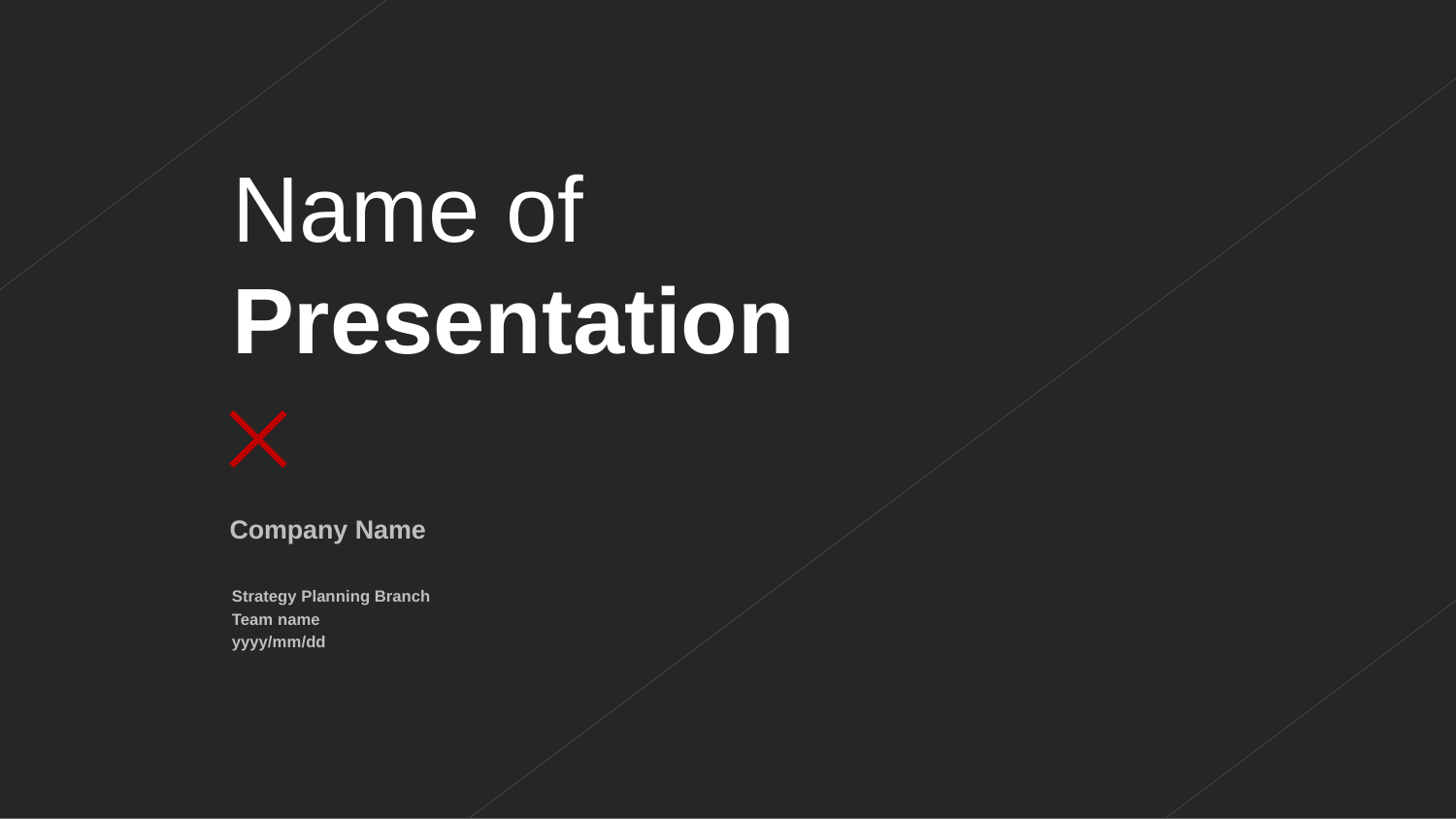

Name of
Presentation
Company Name
Strategy Planning Branch
Team name
yyyy/mm/dd